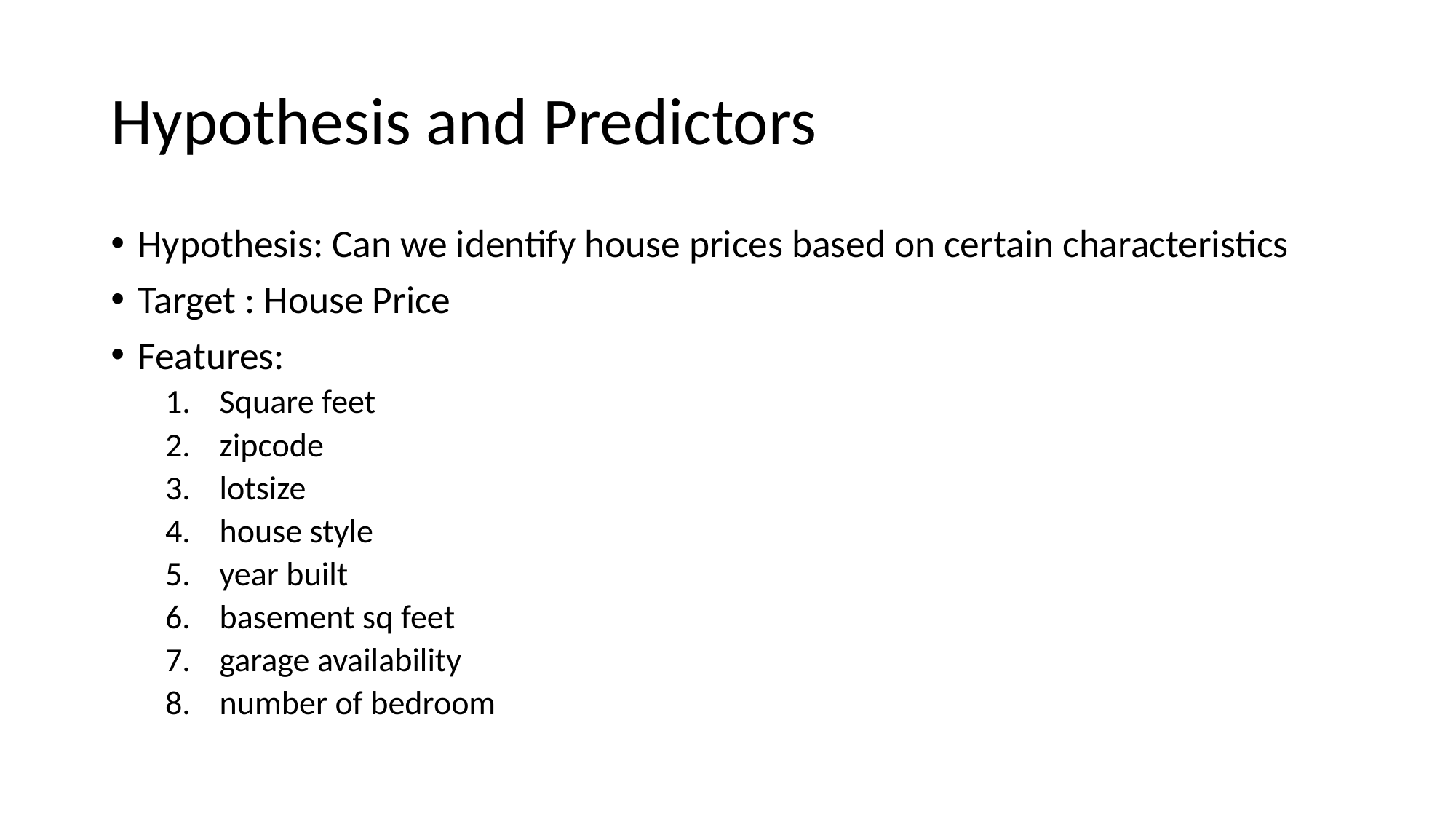

# Hypothesis and Predictors
Hypothesis: Can we identify house prices based on certain characteristics
Target : House Price
Features:
Square feet
zipcode
lotsize
house style
year built
basement sq feet
garage availability
number of bedroom